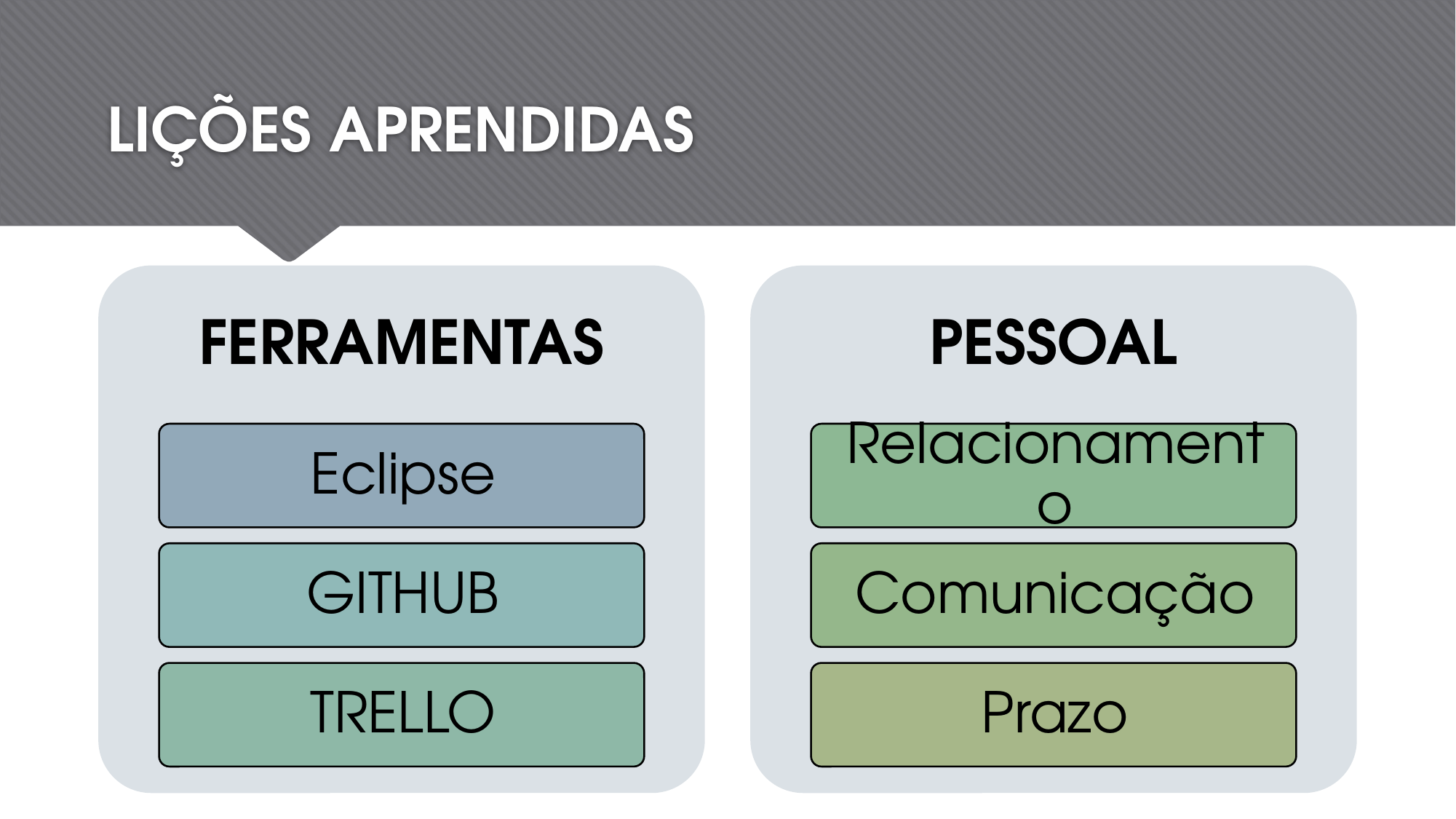

# LIÇÕES APRENDIDAS
FERRAMENTAS
Eclipse
GITHUB
TRELLO
PESSOAL
Relacionamento
Comunicação
Prazo